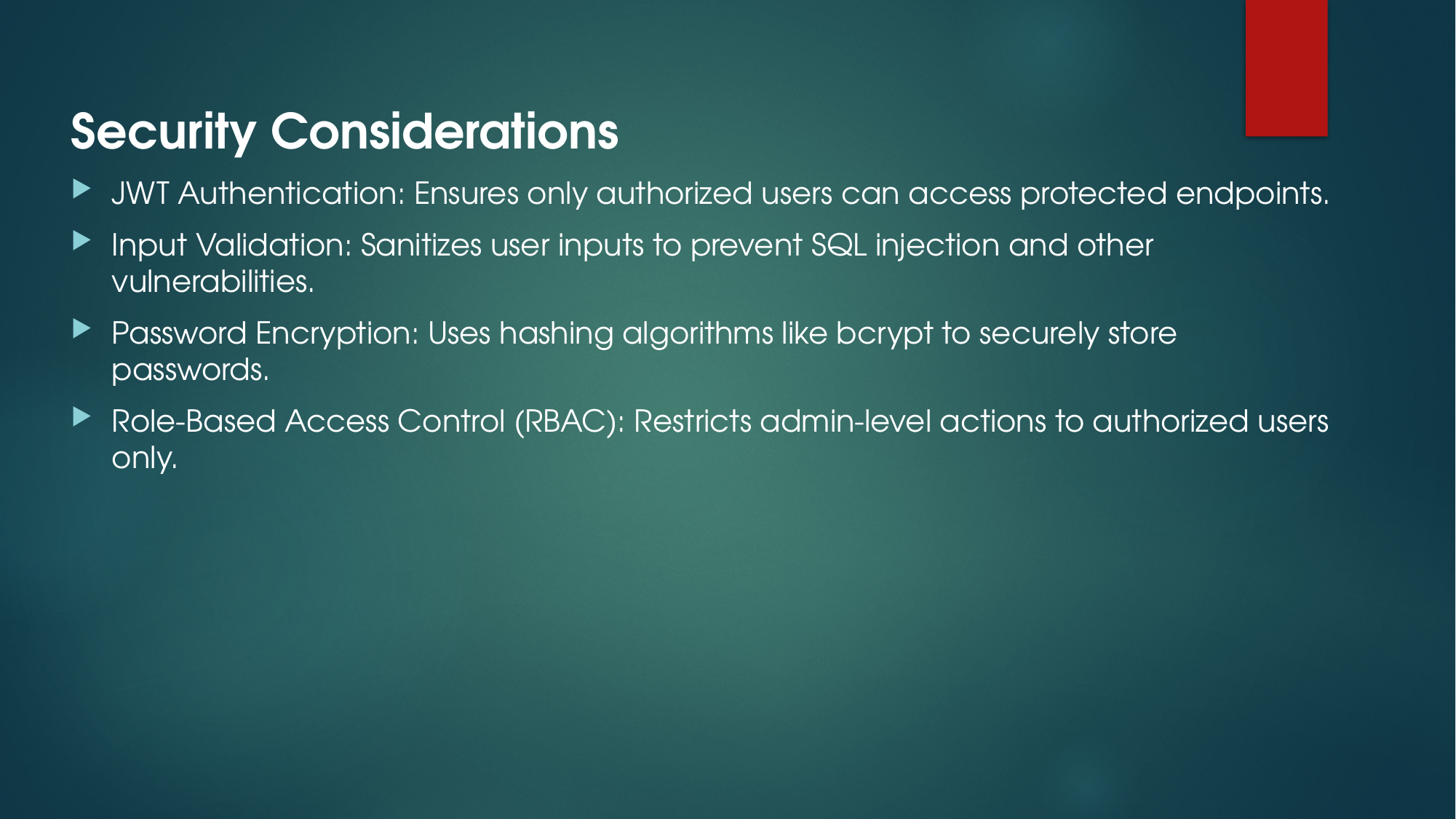

Security Considerations
JWT Authentication: Ensures only authorized users can access protected endpoints.
Input Validation: Sanitizes user inputs to prevent SQL injection and other vulnerabilities.
Password Encryption: Uses hashing algorithms like bcrypt to securely store passwords.
Role-Based Access Control (RBAC): Restricts admin-level actions to authorized users only.